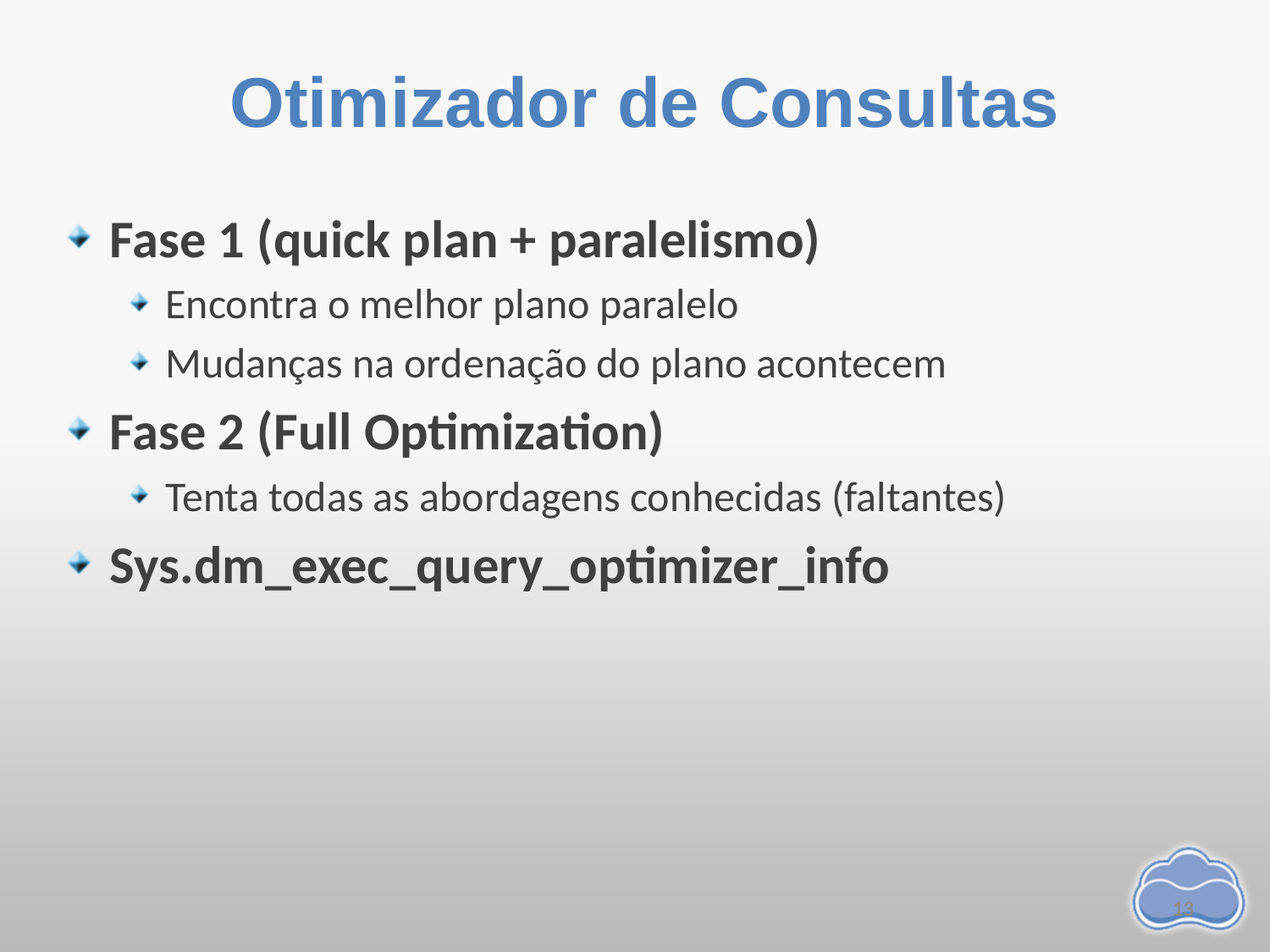

# Otimizador de Consultas
Fase 1 (quick plan + paralelismo)
Encontra o melhor plano paralelo
Mudanças na ordenação do plano acontecem
Fase 2 (Full Optimization)
Tenta todas as abordagens conhecidas (faltantes)
Sys.dm_exec_query_optimizer_info

13
13
13
13
13